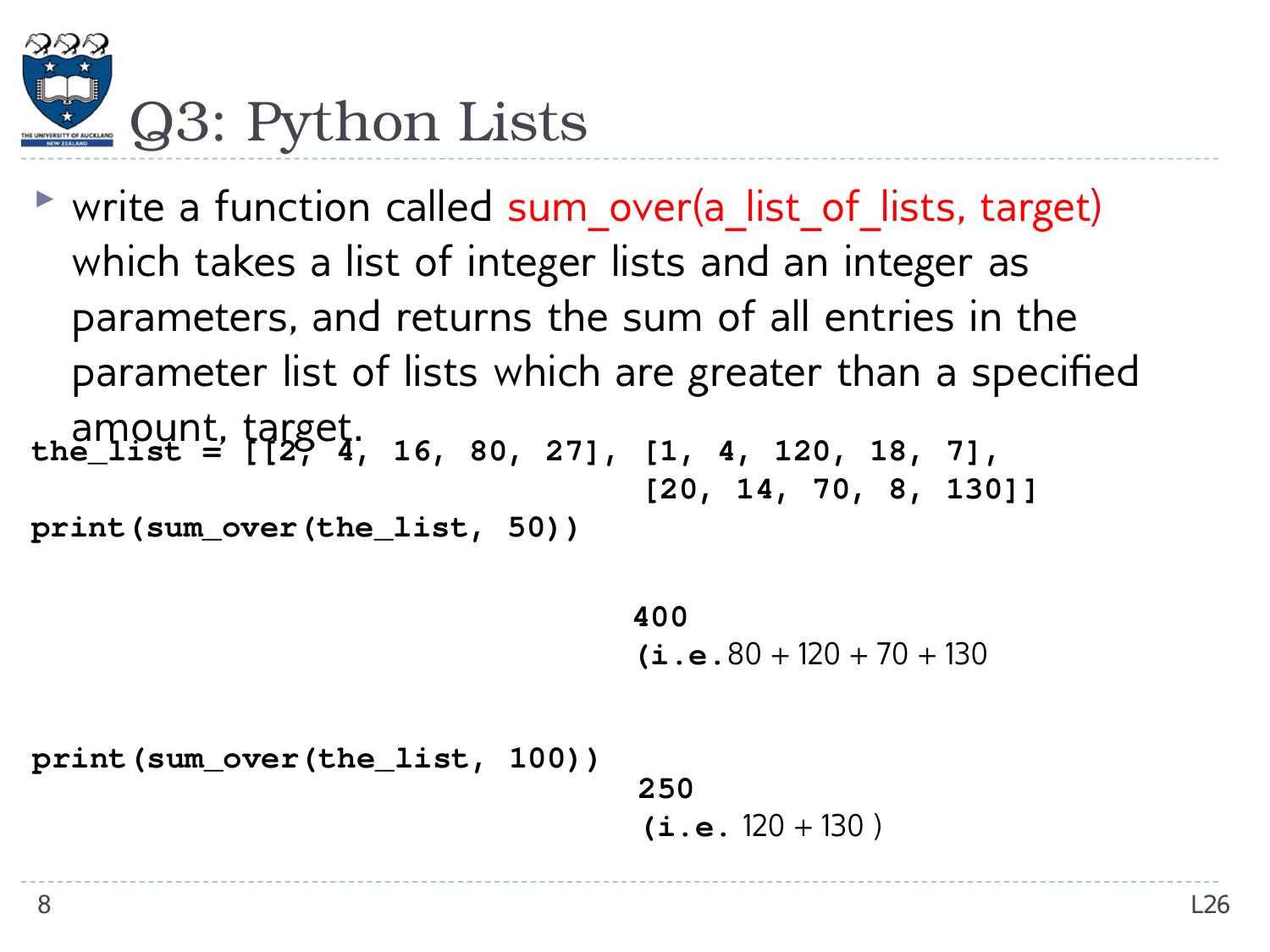

# Q3: Python Lists
write a function called sum_over(a_list_of_lists, target) which takes a list of integer lists and an integer as parameters, and returns the sum of all entries in the parameter list of lists which are greater than a specified amount, target.
the_list = [[2, 4, 16, 80, 27], [1, 4, 120, 18, 7],
                                [20, 14, 70, 8, 130]]
print(sum_over(the_list, 50))
400
(i.e.80 + 120 + 70 + 130
print(sum_over(the_list, 100))
250
(i.e. 120 + 130 )
8
L26